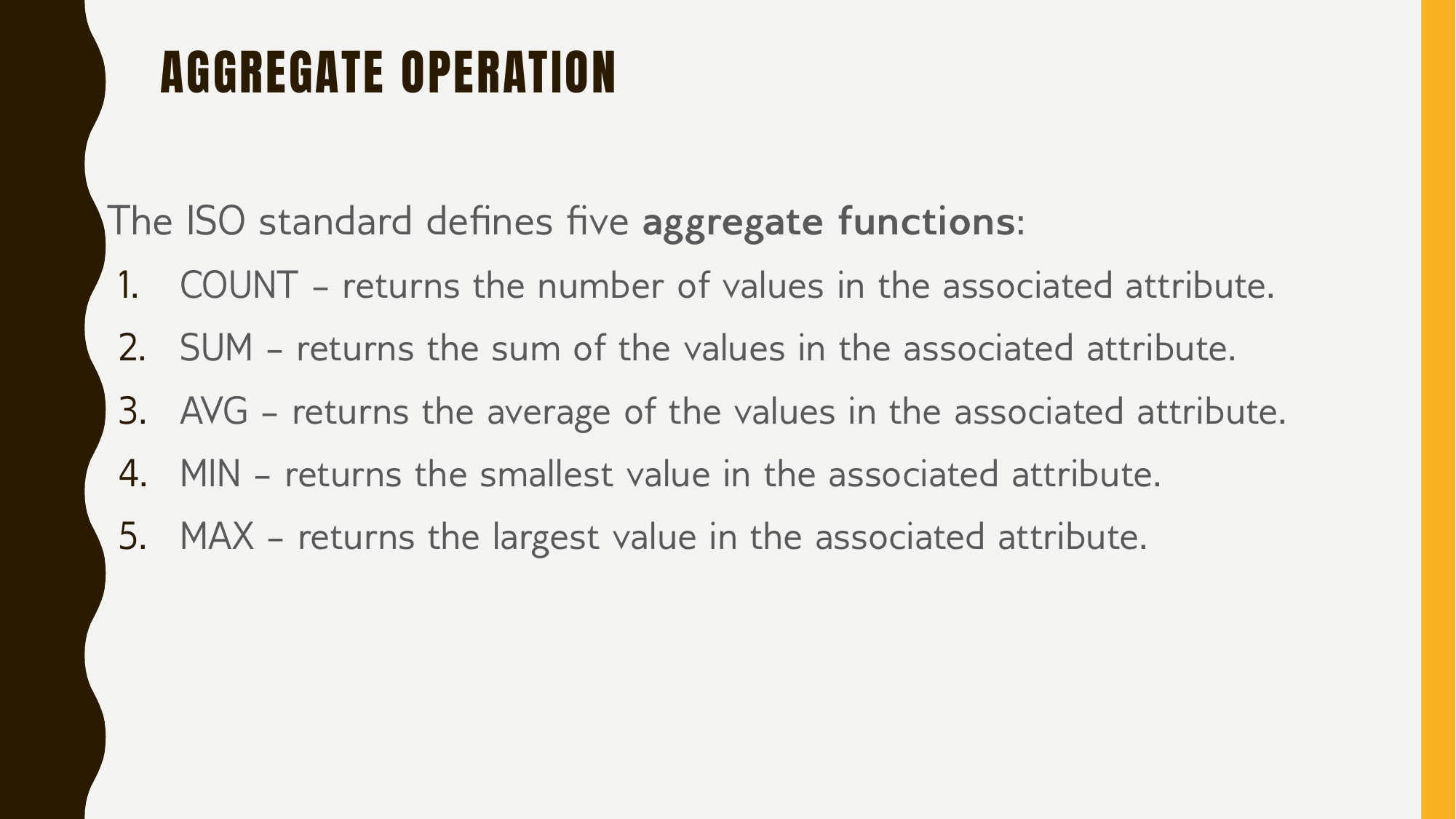

# Aggregate operation
The ISO standard defines five aggregate functions:
COUNT – returns the number of values in the associated attribute.
SUM – returns the sum of the values in the associated attribute.
AVG – returns the average of the values in the associated attribute.
MIN – returns the smallest value in the associated attribute.
MAX – returns the largest value in the associated attribute.